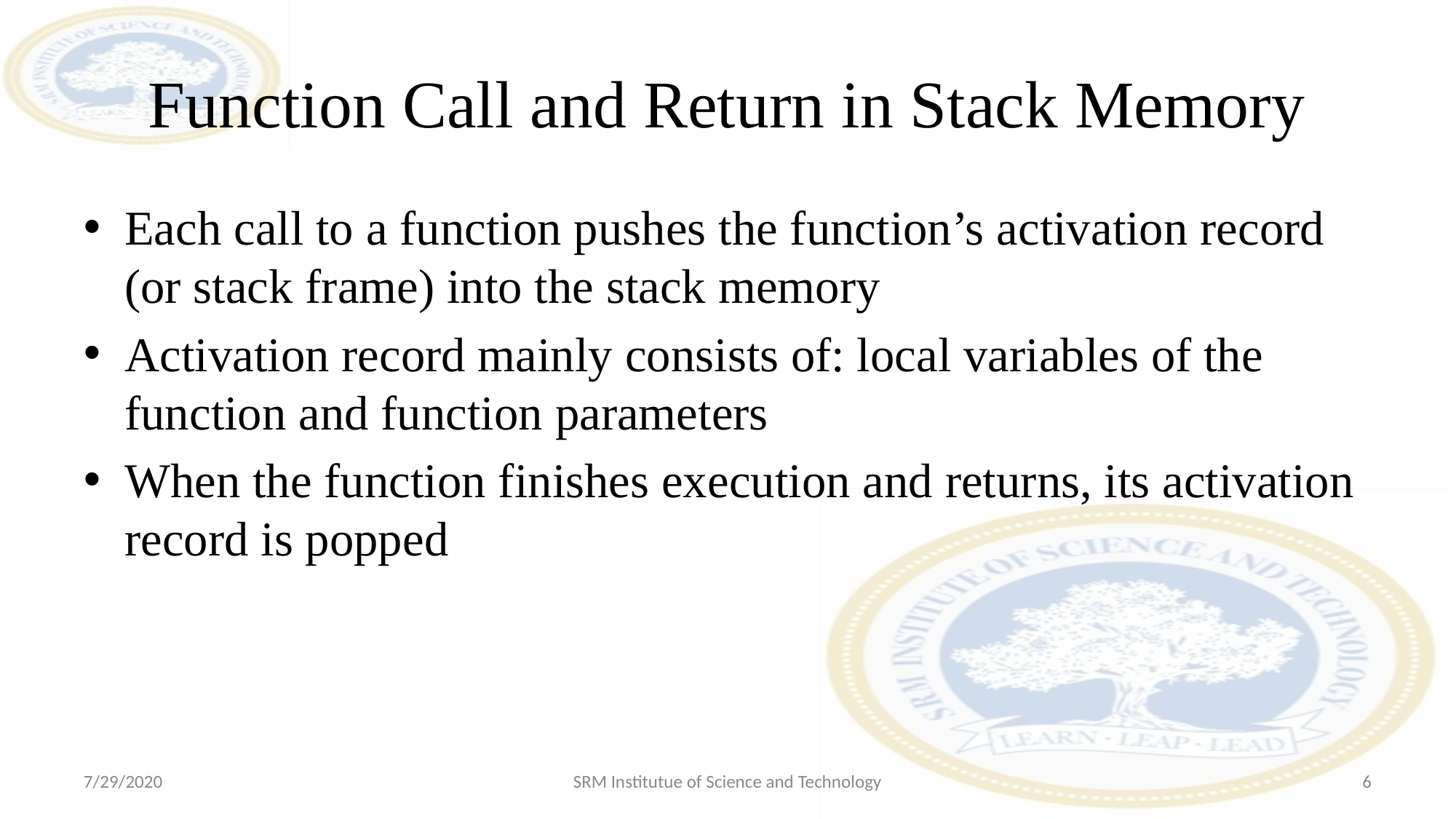

# Function Call and Return in Stack Memory
Each call to a function pushes the function’s activation record (or stack frame) into the stack memory
Activation record mainly consists of: local variables of the function and function parameters
When the function finishes execution and returns, its activation record is popped

7/29/2020
SRM Institutue of Science and Technology
6